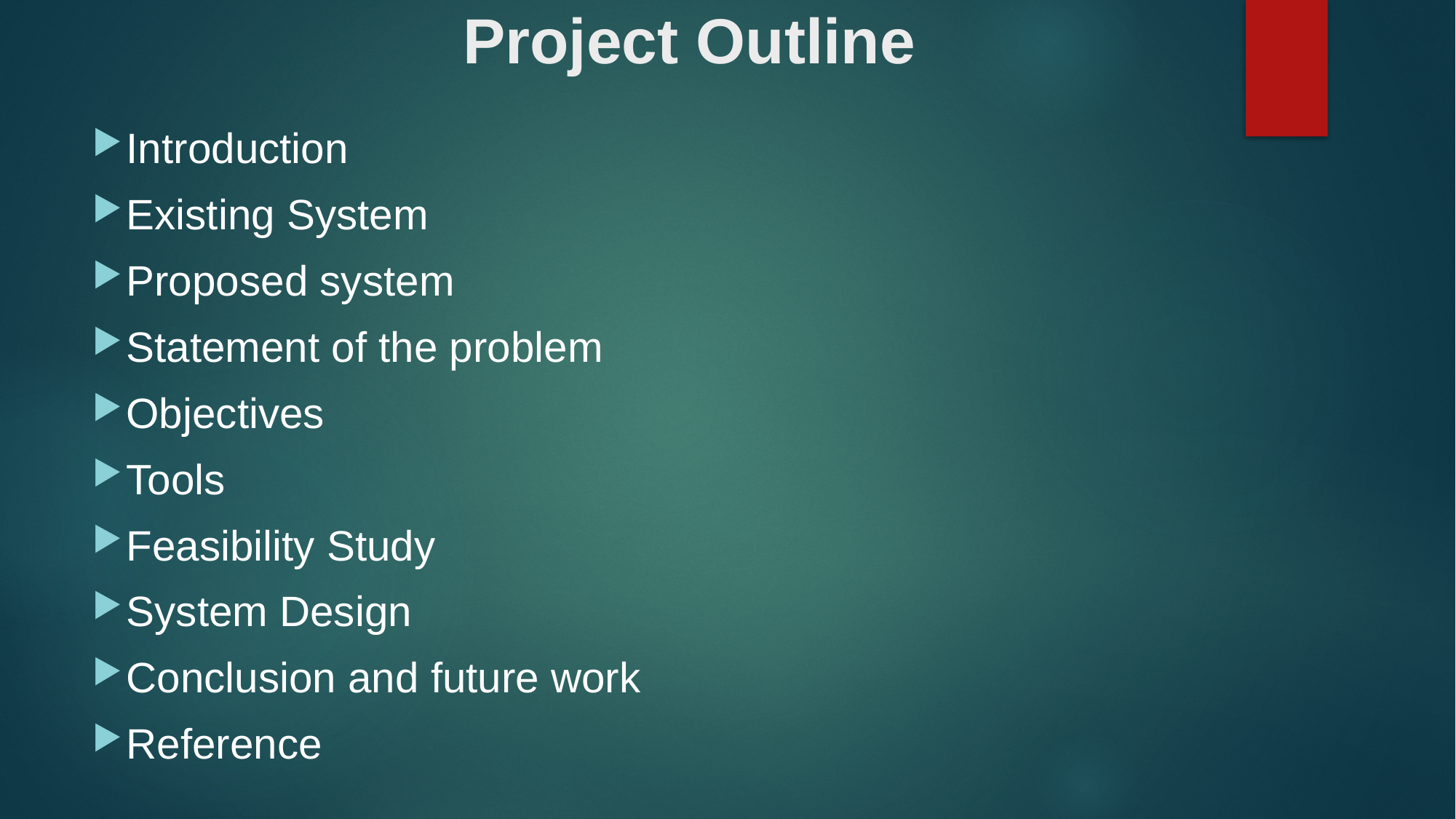

# Project Outline
Introduction
Existing System
Proposed system
Statement of the problem
Objectives
Tools
Feasibility Study
System Design
Conclusion and future work
Reference